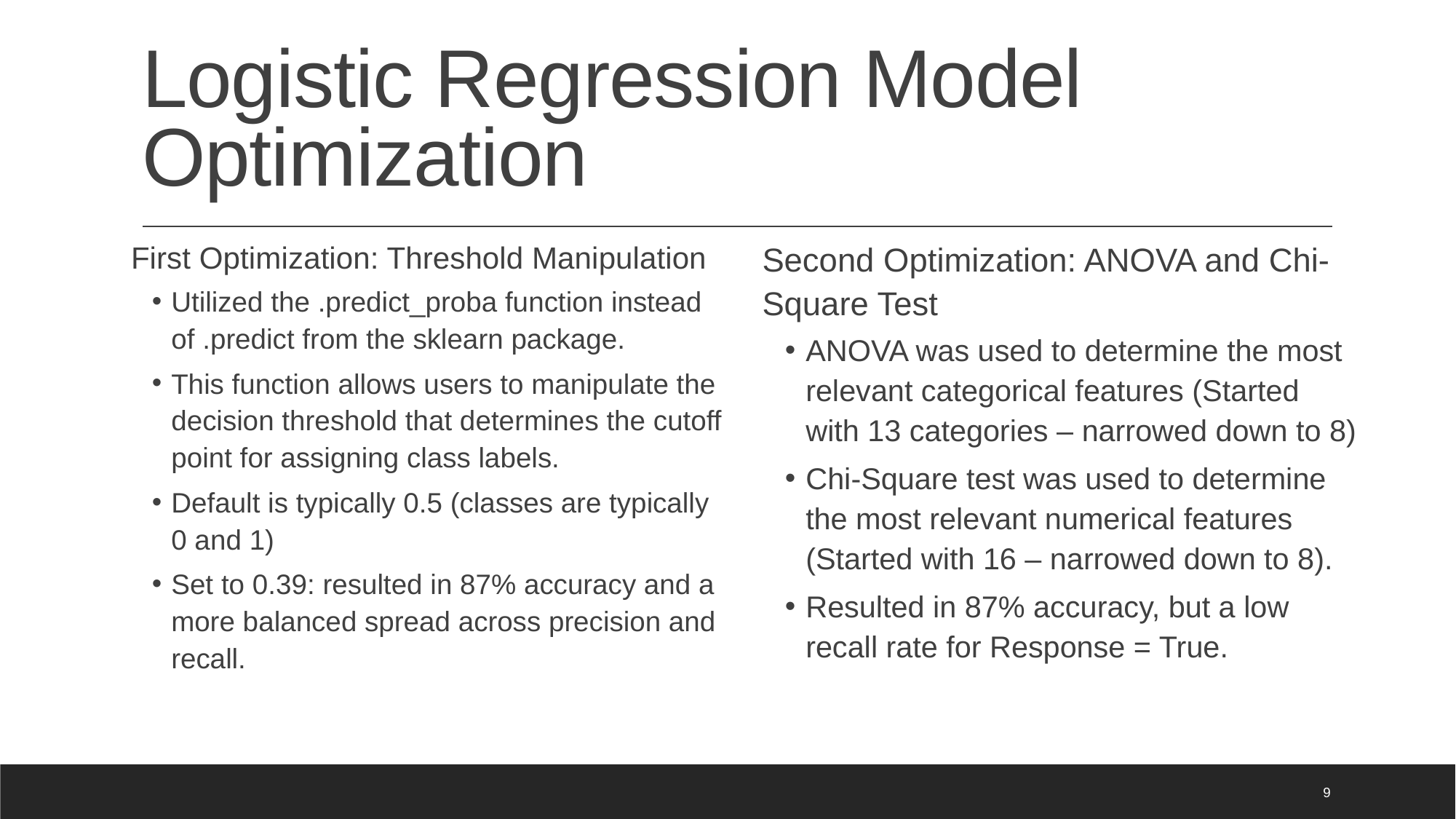

# Logistic Regression Model Optimization
Second Optimization: ANOVA and Chi-Square Test
ANOVA was used to determine the most relevant categorical features (Started with 13 categories – narrowed down to 8)
Chi-Square test was used to determine the most relevant numerical features (Started with 16 – narrowed down to 8).
Resulted in 87% accuracy, but a low recall rate for Response = True.
First Optimization: Threshold Manipulation
Utilized the .predict_proba function instead of .predict from the sklearn package.
This function allows users to manipulate the decision threshold that determines the cutoff point for assigning class labels.
Default is typically 0.5 (classes are typically 0 and 1)
Set to 0.39: resulted in 87% accuracy and a  more balanced spread across precision and recall.

9